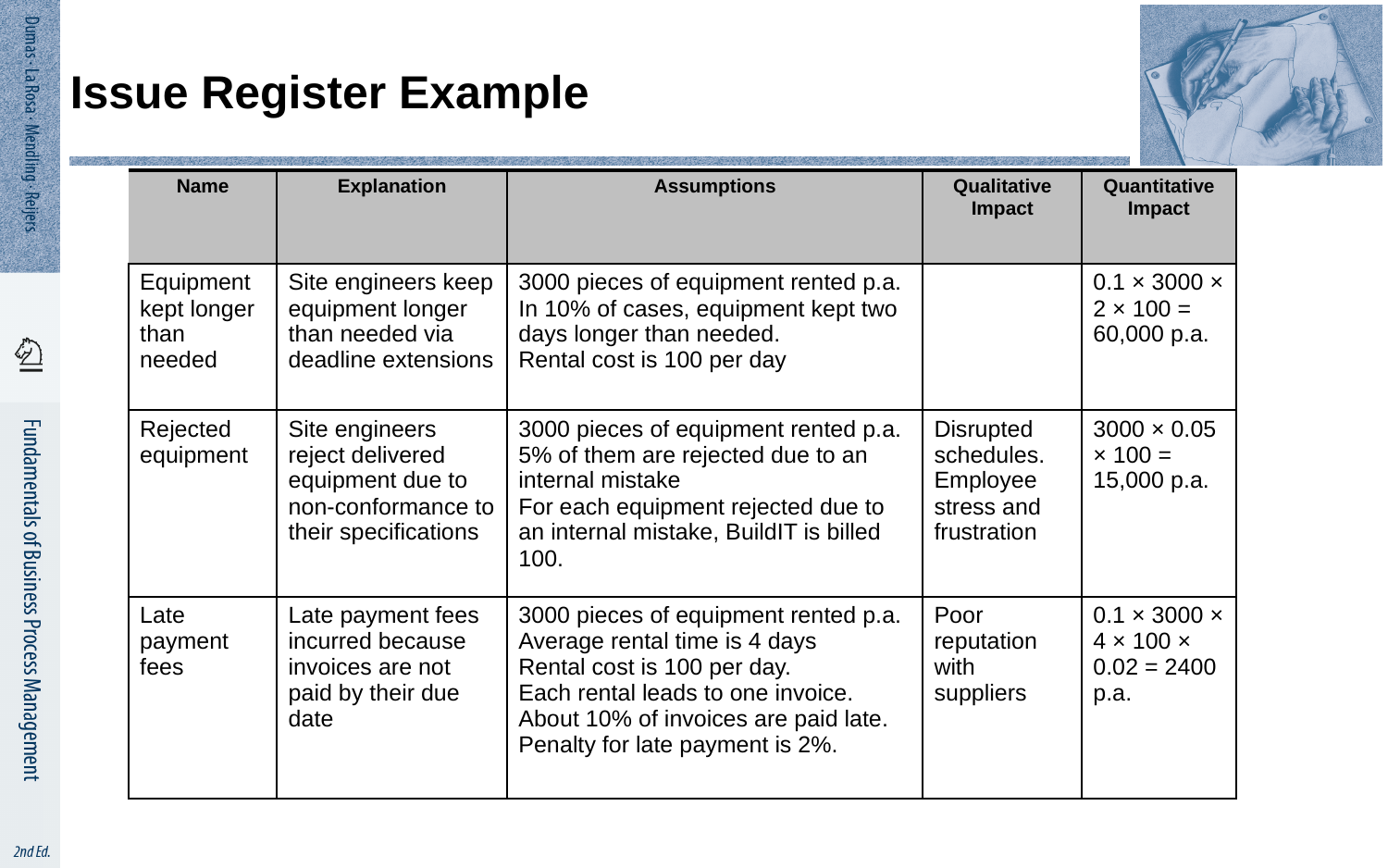

# Issue Register Example
| Name | Explanation | Assumptions | Qualitative Impact | Quantitative Impact |
| --- | --- | --- | --- | --- |
| Equipment kept longer than needed | Site engineers keep equipment longer than needed via deadline extensions | 3000 pieces of equipment rented p.a. In 10% of cases, equipment kept two days longer than needed. Rental cost is 100 per day |  | 0.1 × 3000 × 2 × 100 = 60,000 p.a. |
| Rejected equipment | Site engineers reject delivered equipment due to non-conformance to their specifications | 3000 pieces of equipment rented p.a. 5% of them are rejected due to an internal mistake For each equipment rejected due to an internal mistake, BuildIT is billed 100. | Disrupted schedules. Employee stress and frustration | 3000 × 0.05 × 100 = 15,000 p.a. |
| Late payment fees | Late payment fees incurred because invoices are not paid by their due date | 3000 pieces of equipment rented p.a. Average rental time is 4 days Rental cost is 100 per day. Each rental leads to one invoice. About 10% of invoices are paid late. Penalty for late payment is 2%. | Poor reputation with suppliers | 0.1 × 3000 × 4 × 100 × 0.02 = 2400 p.a. |